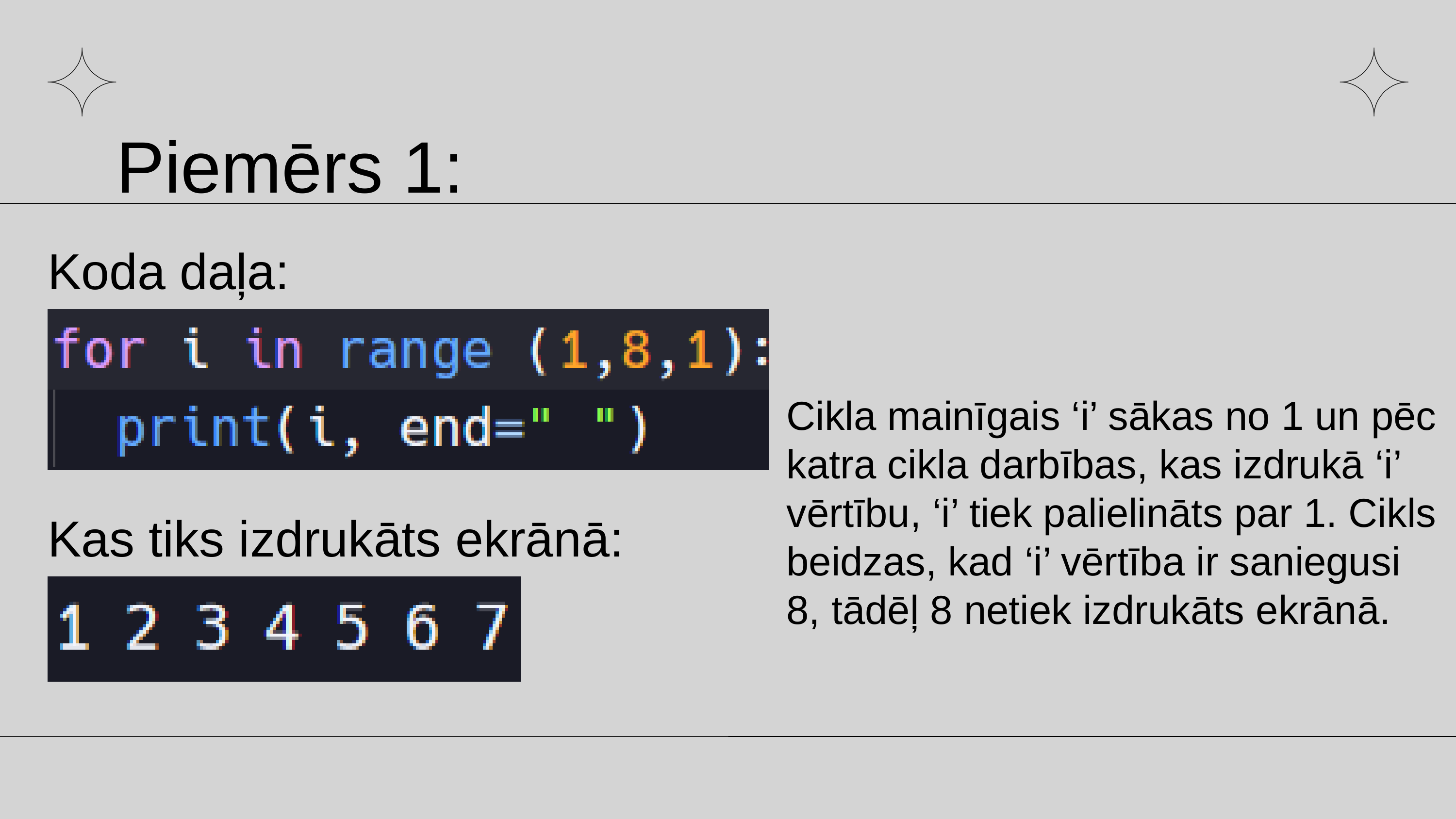

Piemērs 1:

Koda daļa:

Cikla mainīgais ‘i’ sākas no 1 un pēc katra cikla darbības, kas izdrukā ‘i’ vērtību, ‘i’ tiek palielināts par 1. Cikls beidzas, kad ‘i’ vērtība ir saniegusi 8, tādēļ 8 netiek izdrukāts ekrānā.
Kas tiks izdrukāts ekrānā: